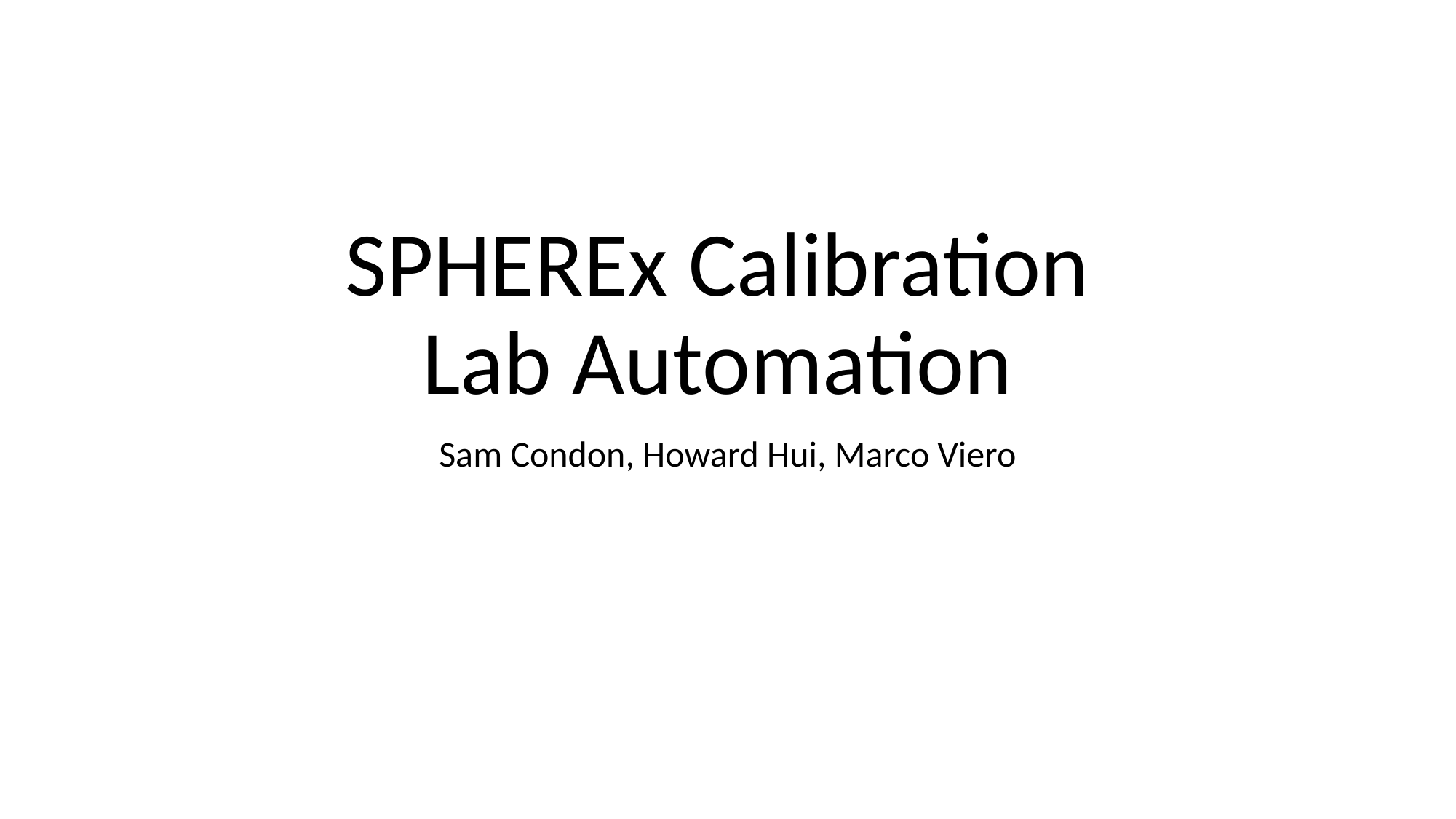

# SPHEREx Calibration Lab Automation
Sam Condon, Howard Hui, Marco Viero